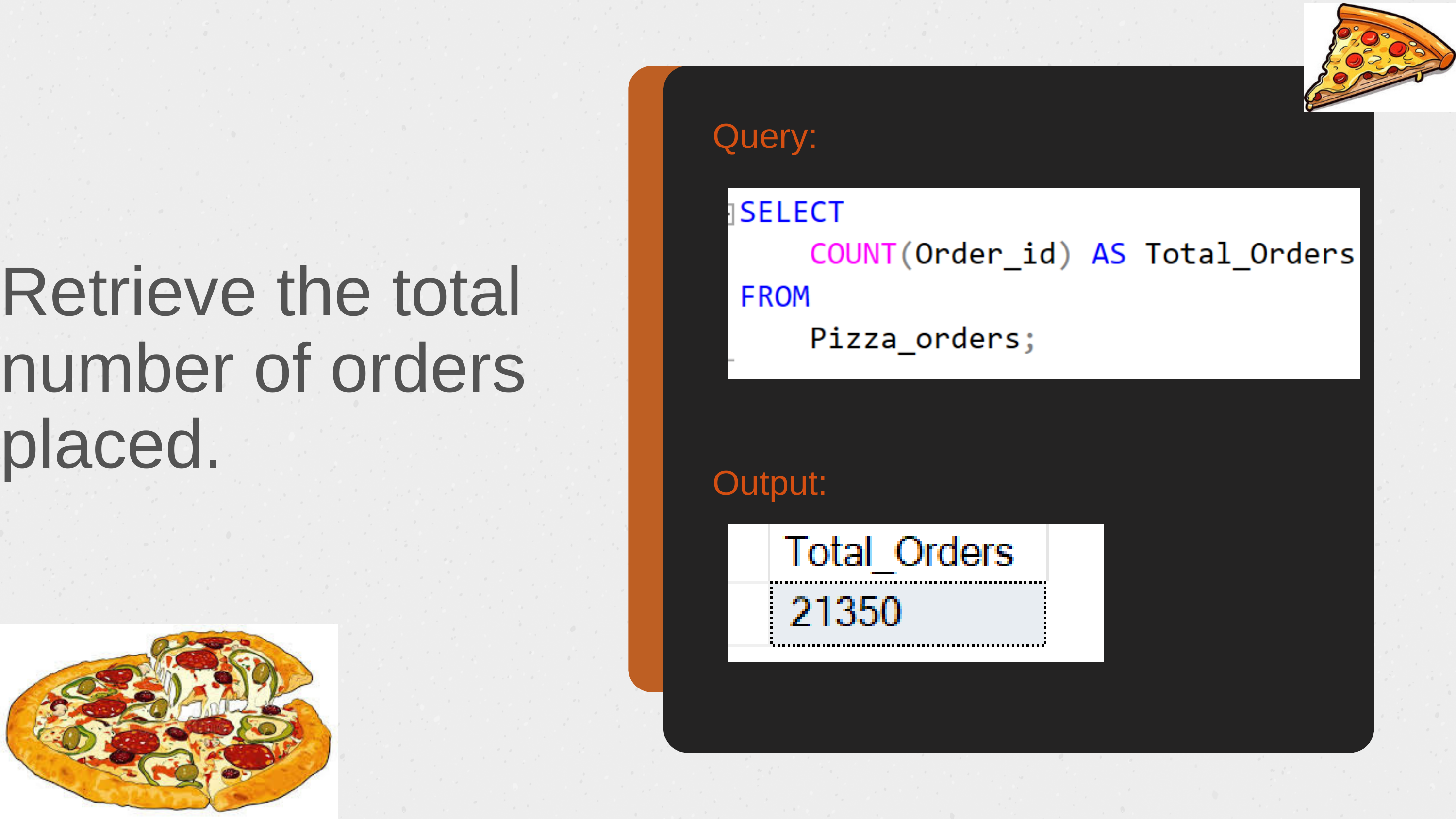

Query:

Retrieve the total number of orders placed.

Output: